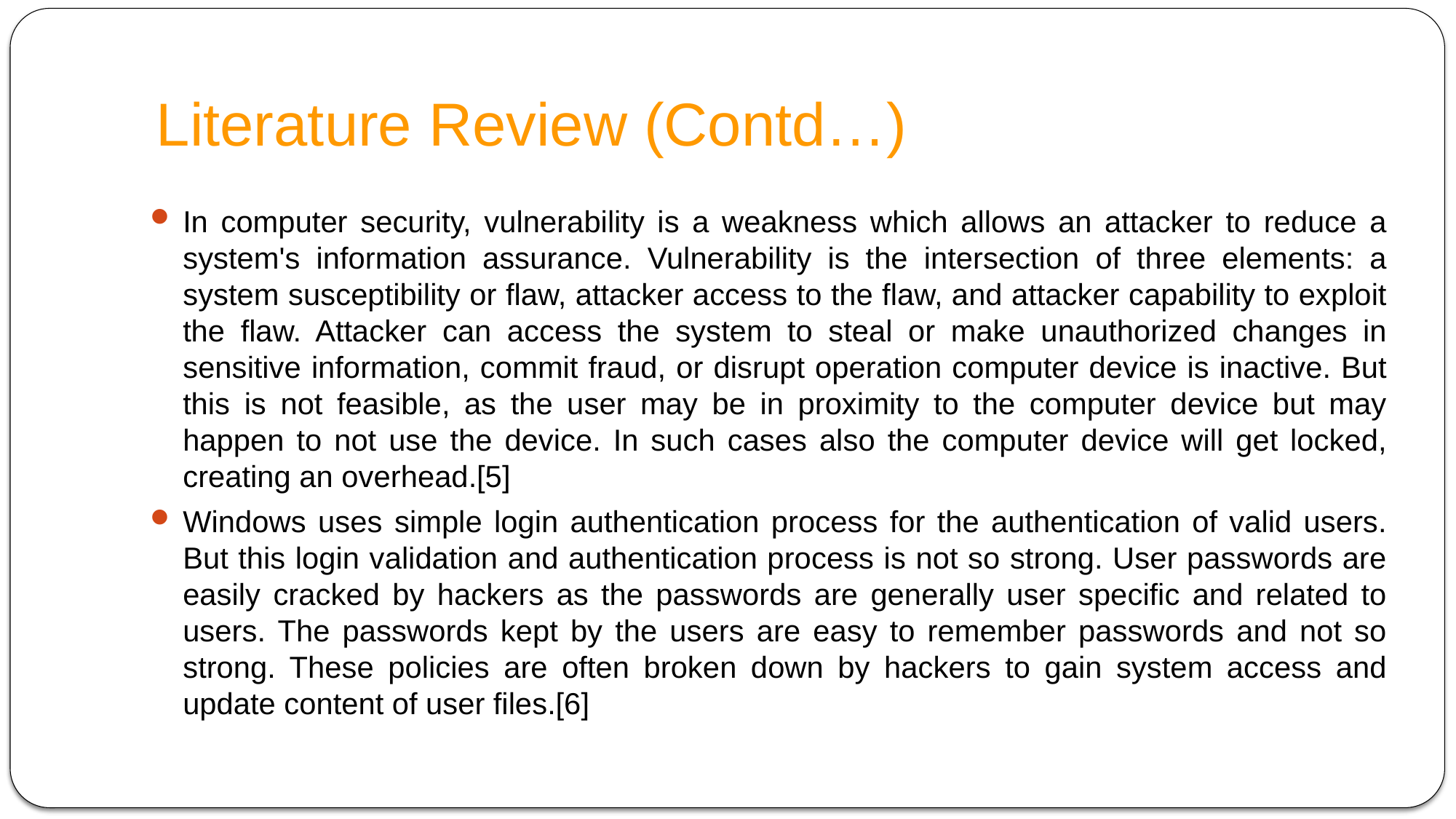

# Literature Review (Contd…)
In computer security, vulnerability is a weakness which allows an attacker to reduce a system's information assurance. Vulnerability is the intersection of three elements: a system susceptibility or flaw, attacker access to the flaw, and attacker capability to exploit the flaw. Attacker can access the system to steal or make unauthorized changes in sensitive information, commit fraud, or disrupt operation computer device is inactive. But this is not feasible, as the user may be in proximity to the computer device but may happen to not use the device. In such cases also the computer device will get locked, creating an overhead.[5]
Windows uses simple login authentication process for the authentication of valid users. But this login validation and authentication process is not so strong. User passwords are easily cracked by hackers as the passwords are generally user specific and related to users. The passwords kept by the users are easy to remember passwords and not so strong. These policies are often broken down by hackers to gain system access and update content of user files.[6]